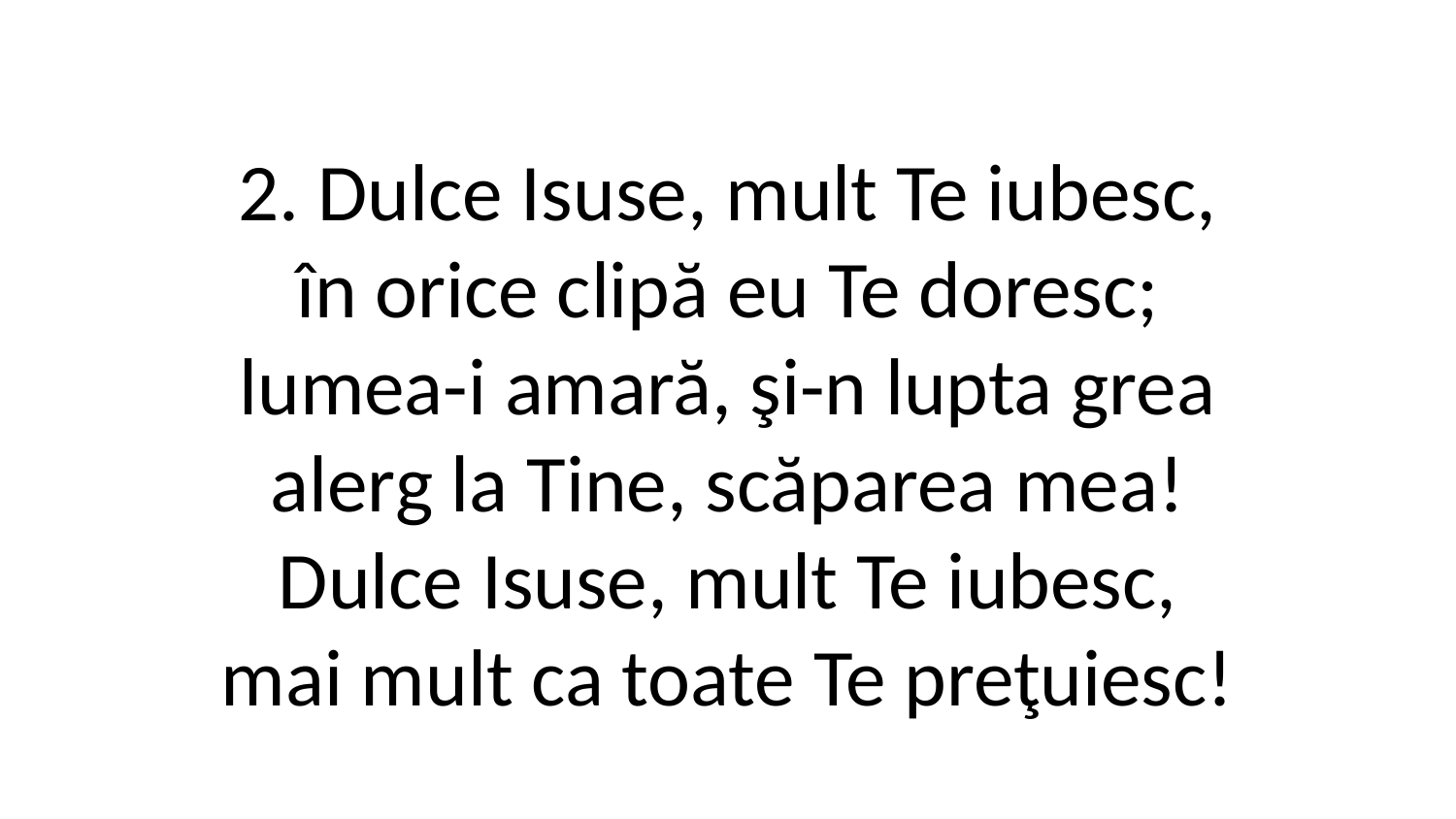

2. Dulce Isuse, mult Te iubesc,
în orice clipă eu Te doresc;
lumea-i amară, şi-n lupta grea
alerg la Tine, scăparea mea!
Dulce Isuse, mult Te iubesc,
mai mult ca toate Te preţuiesc!